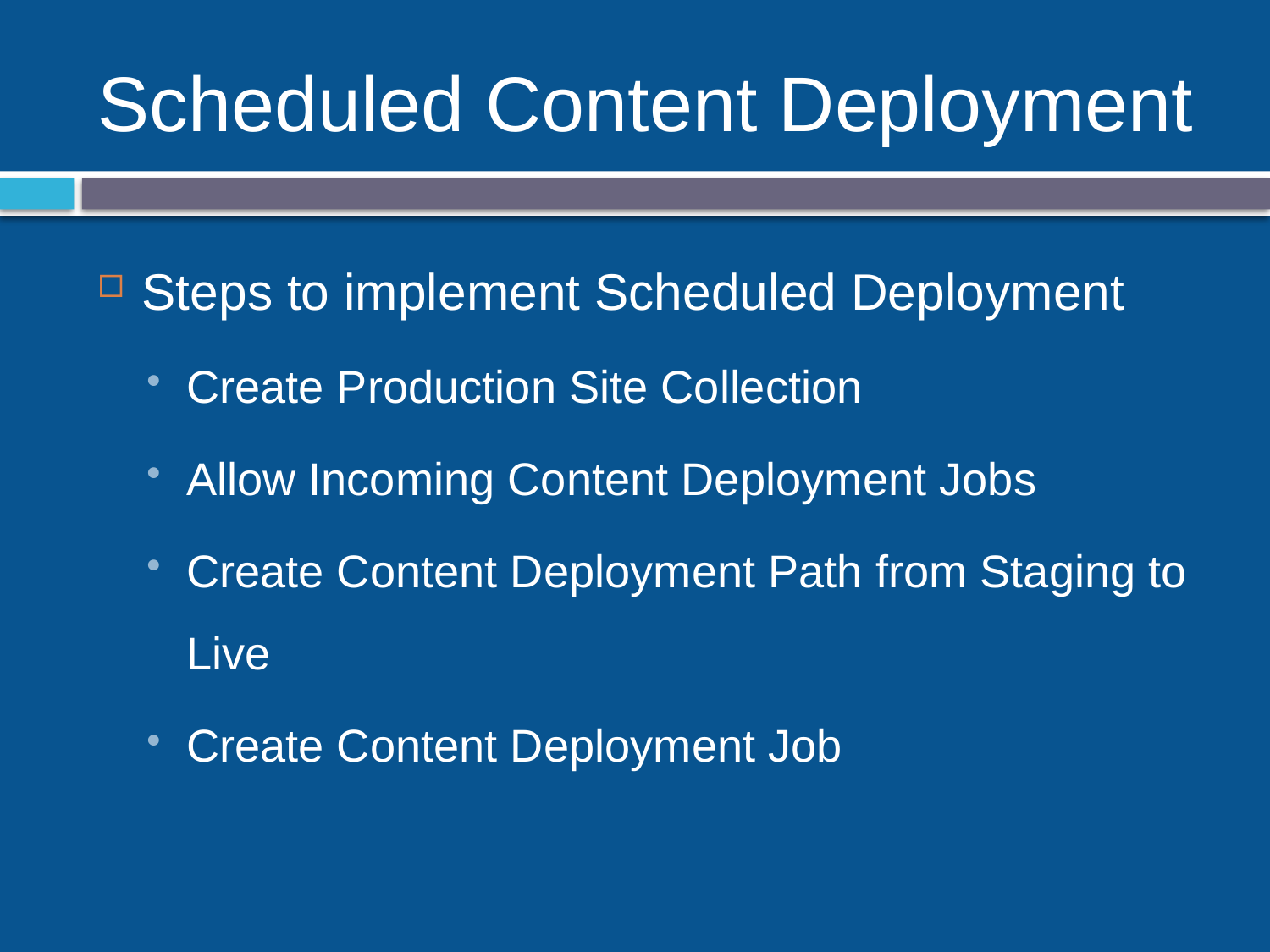

# Scheduled Content Deployment
Steps to implement Scheduled Deployment
Create Production Site Collection
Allow Incoming Content Deployment Jobs
Create Content Deployment Path from Staging to Live
Create Content Deployment Job